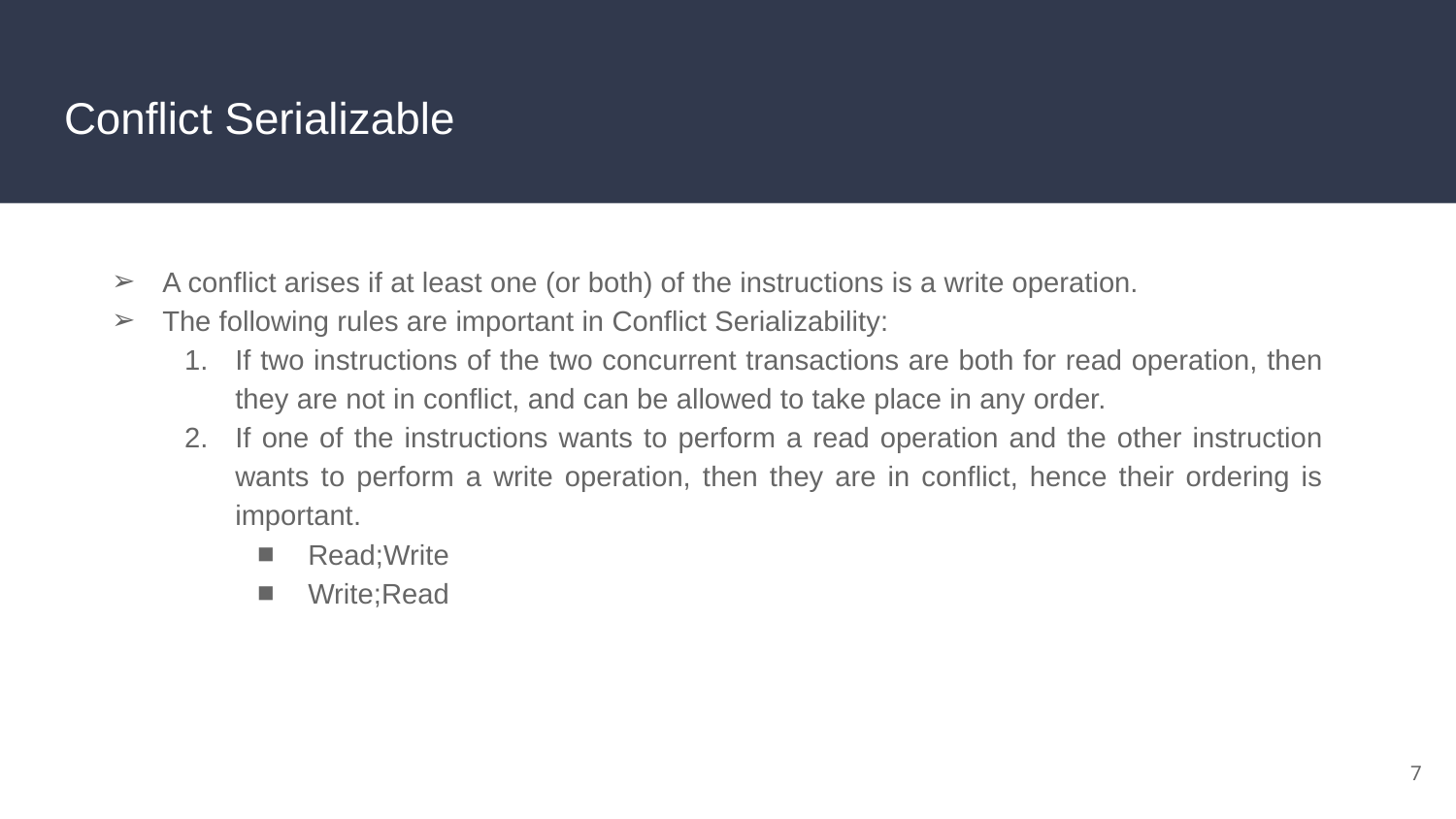

# Conflict Serializable
A conflict arises if at least one (or both) of the instructions is a write operation.
The following rules are important in Conflict Serializability:
If two instructions of the two concurrent transactions are both for read operation, then they are not in conflict, and can be allowed to take place in any order.
If one of the instructions wants to perform a read operation and the other instruction wants to perform a write operation, then they are in conflict, hence their ordering is important.
Read;Write
Write;Read

7